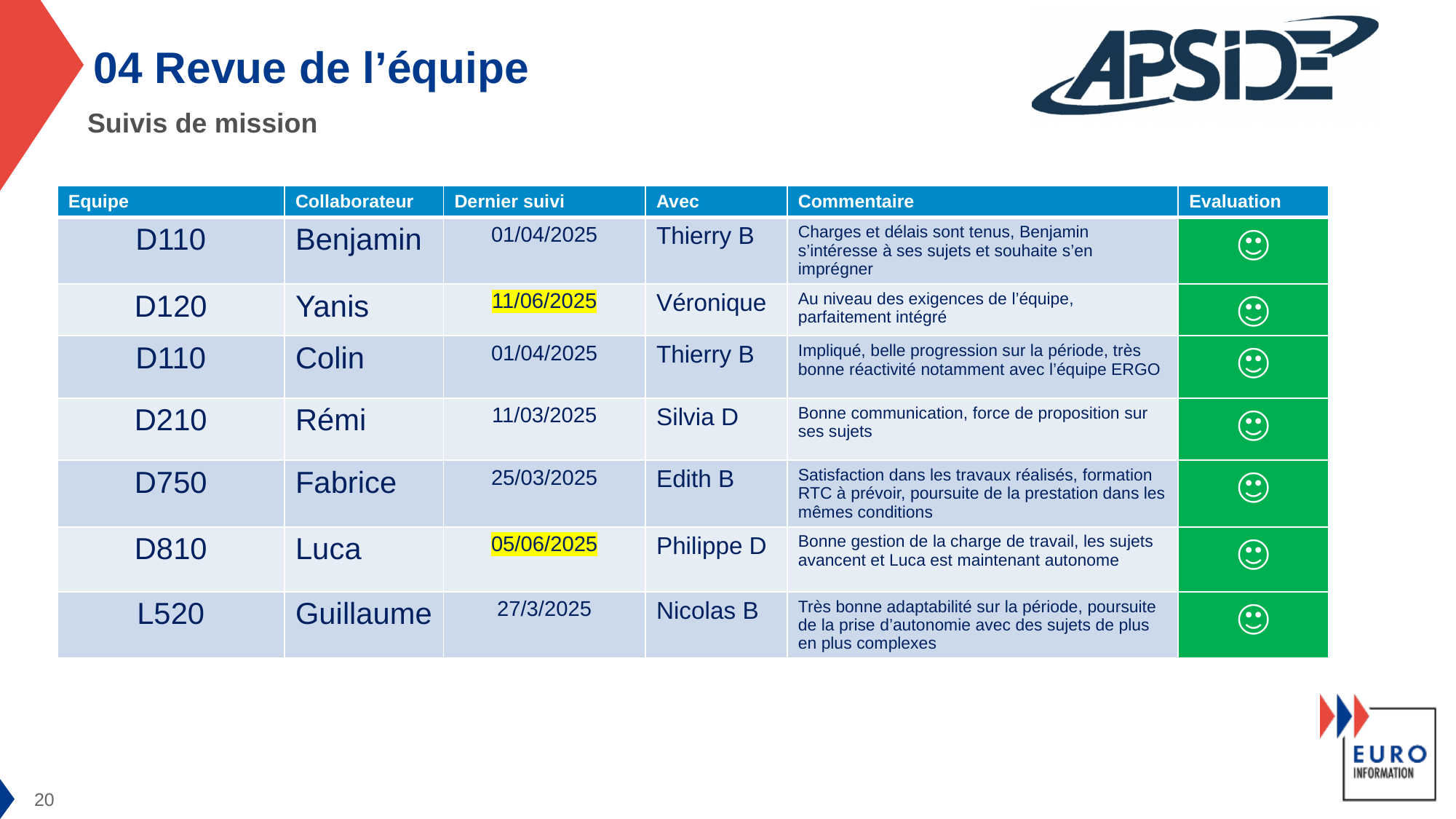

# 04 Revue de l’équipe
Suivis de mission
| Equipe | Collaborateur | Dernier suivi | Avec | Commentaire | Evaluation |
| --- | --- | --- | --- | --- | --- |
| D110 | Benjamin | 01/04/2025 | Thierry B | Charges et délais sont tenus, Benjamin s’intéresse à ses sujets et souhaite s’en imprégner | 🙂 |
| D120 | Yanis | 11/06/2025 | Véronique | Au niveau des exigences de l’équipe, parfaitement intégré | 🙂 |
| D110 | Colin | 01/04/2025 | Thierry B | Impliqué, belle progression sur la période, très bonne réactivité notamment avec l’équipe ERGO | 🙂 |
| D210 | Rémi | 11/03/2025 | Silvia D | Bonne communication, force de proposition sur ses sujets | 🙂 |
| D750 | Fabrice | 25/03/2025 | Edith B | Satisfaction dans les travaux réalisés, formation RTC à prévoir, poursuite de la prestation dans les mêmes conditions | 🙂 |
| D810 | Luca | 05/06/2025 | Philippe D | Bonne gestion de la charge de travail, les sujets avancent et Luca est maintenant autonome | 🙂 |
| L520 | Guillaume | 27/3/2025 | Nicolas B | Très bonne adaptabilité sur la période, poursuite de la prise d’autonomie avec des sujets de plus en plus complexes | 🙂 |
20